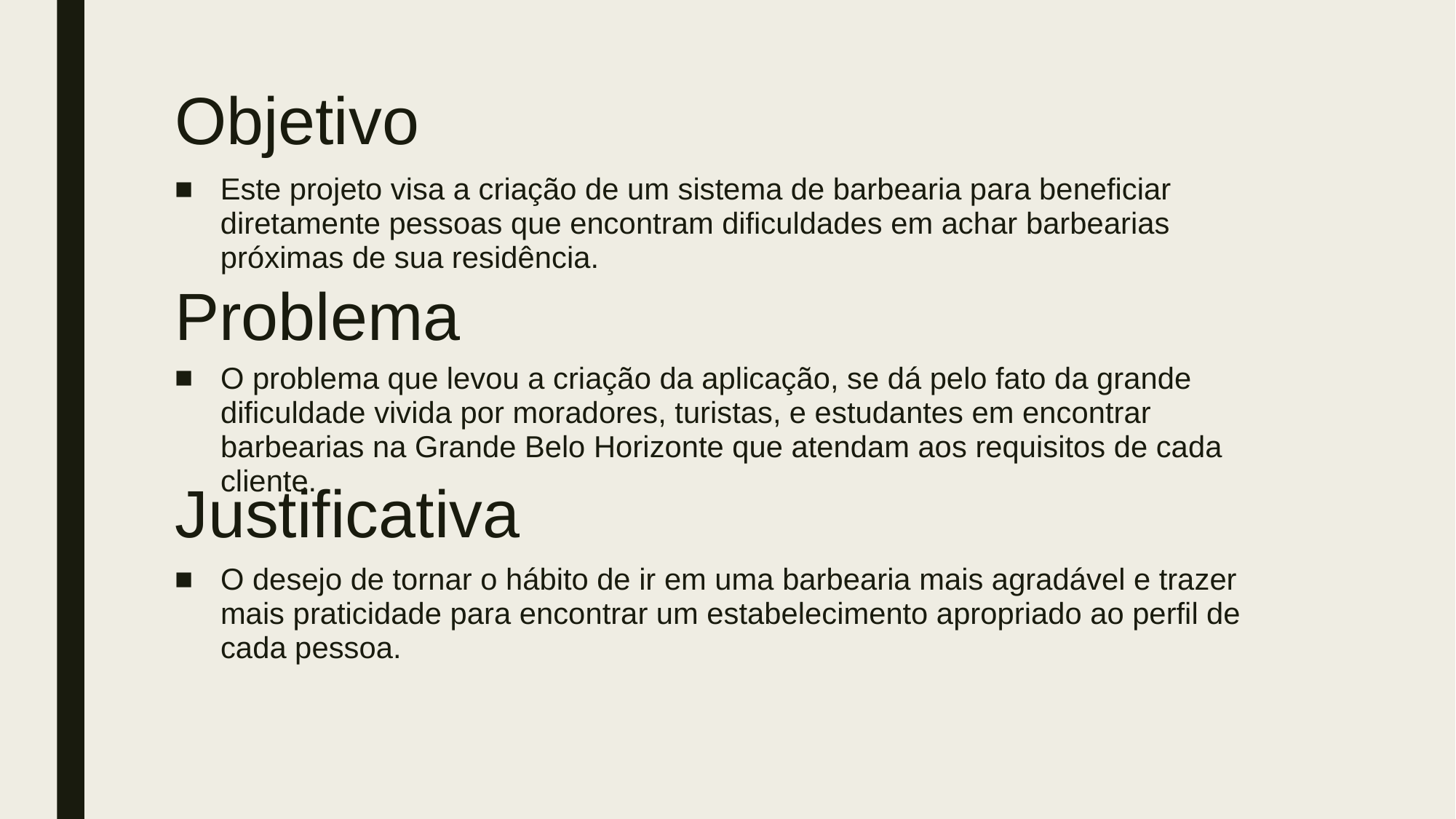

# Objetivo
Este projeto visa a criação de um sistema de barbearia para beneficiar diretamente pessoas que encontram dificuldades em achar barbearias próximas de sua residência.
Problema
O problema que levou a criação da aplicação, se dá pelo fato da grande dificuldade vivida por moradores, turistas, e estudantes em encontrar barbearias na Grande Belo Horizonte que atendam aos requisitos de cada cliente.
Justificativa
O desejo de tornar o hábito de ir em uma barbearia mais agradável e trazer mais praticidade para encontrar um estabelecimento apropriado ao perfil de cada pessoa.